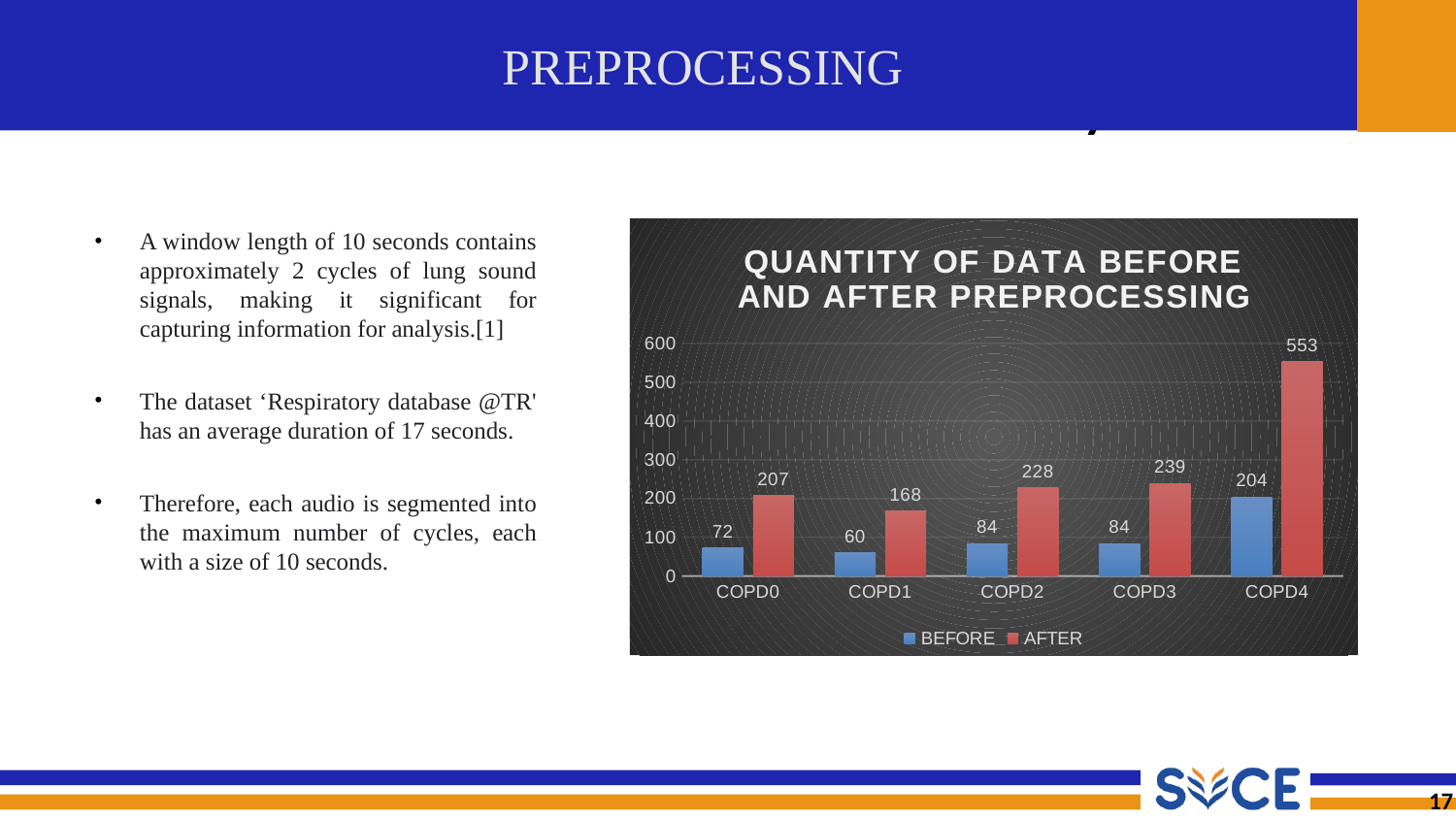

# PREPROCESSING
A window length of 10 seconds contains approximately 2 cycles of lung sound signals, making it significant for capturing information for analysis.[1]

The dataset ‘Respiratory database @TR' has an average duration of 17 seconds.

Therefore, each audio is segmented into the maximum number of cycles, each with a size of 10 seconds.

### Chart: QUANTITY OF DATA BEFORE AND AFTER PREPROCESSING

| Category | BEFORE | AFTER |
|---|---|---|
| COPD0 | 72.0 | 207.0 |
| COPD1 | 60.0 | 168.0 |
| COPD2 | 84.0 | 228.0 |
| COPD3 | 84.0 | 239.0 |
| COPD4 | 204.0 | 553.0 |
17